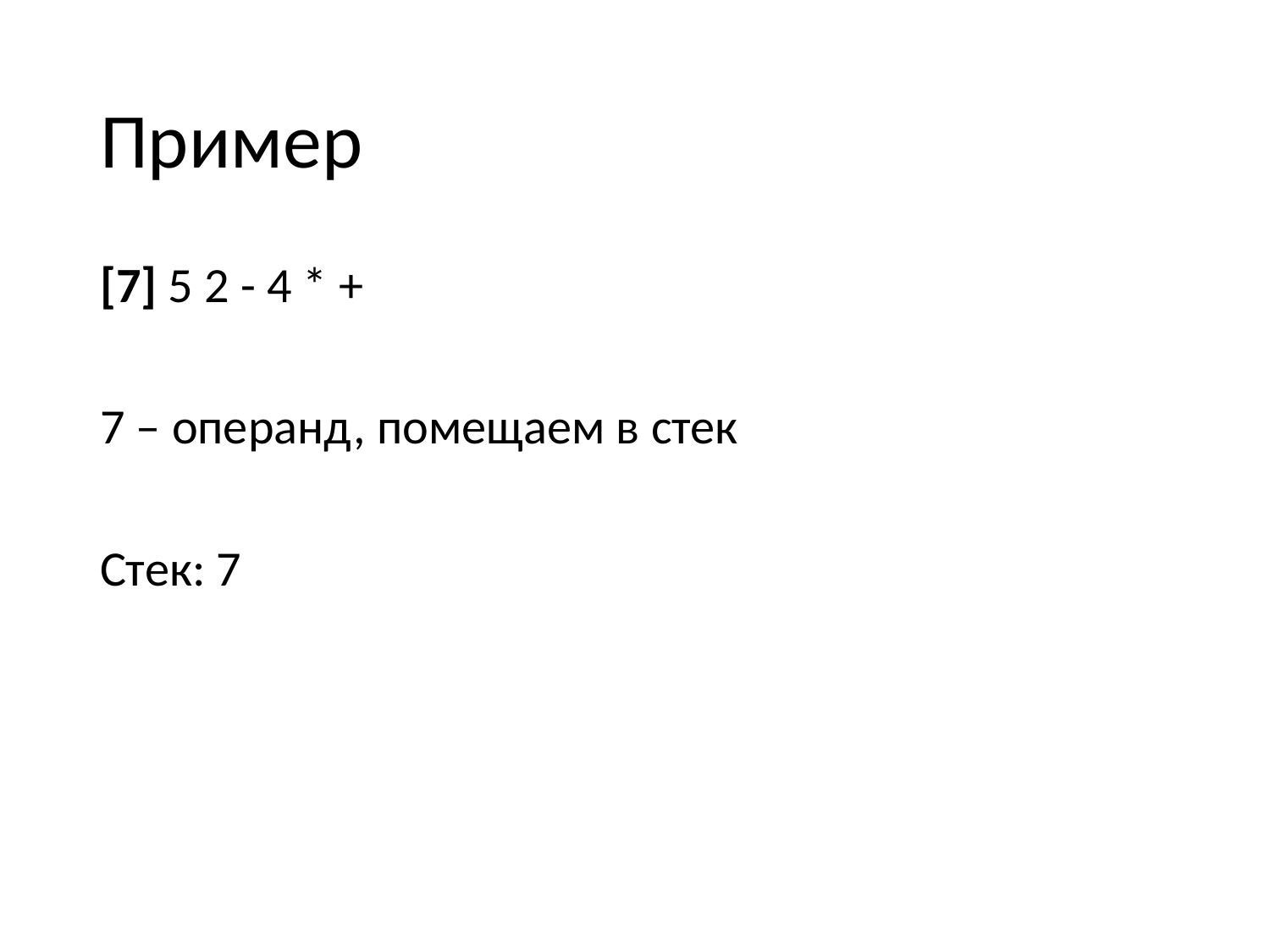

# Пример
[7] 5 2 - 4 * +

7 – операнд, помещаем в стек

Стек: 7